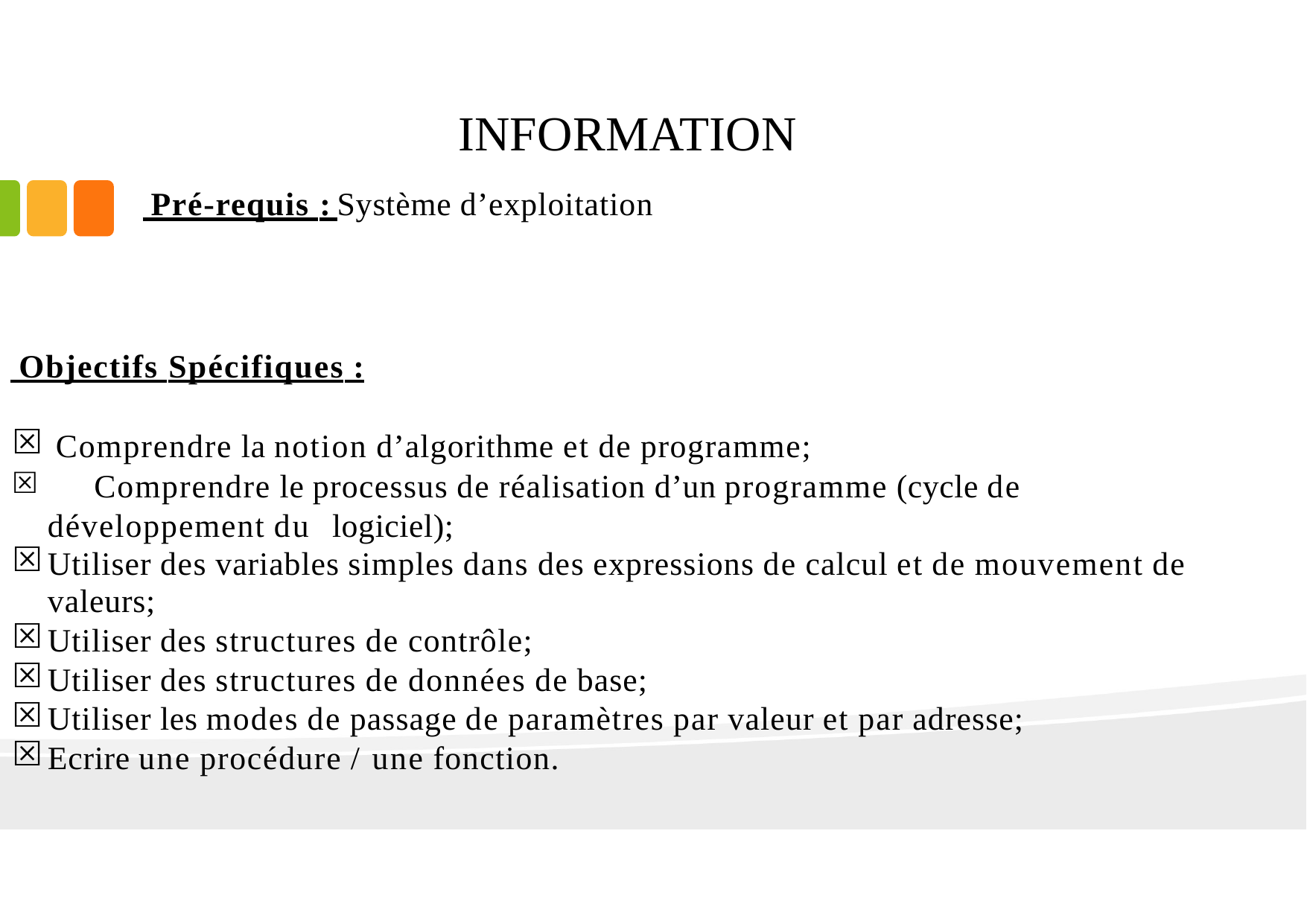

# INFORMATION

 Pré-requis : Système d’exploitation
 Objectifs Spécifiques :

Comprendre la notion d’algorithme et de programme;
	Comprendre le processus de réalisation d’un programme (cycle de développement du  logiciel);
Utiliser des variables simples dans des expressions de calcul et de mouvement de valeurs;
Utiliser des structures de contrôle;
Utiliser des structures de données de base;
Utiliser les modes de passage de paramètres par valeur et par adresse;
Ecrire une procédure / une fonction.